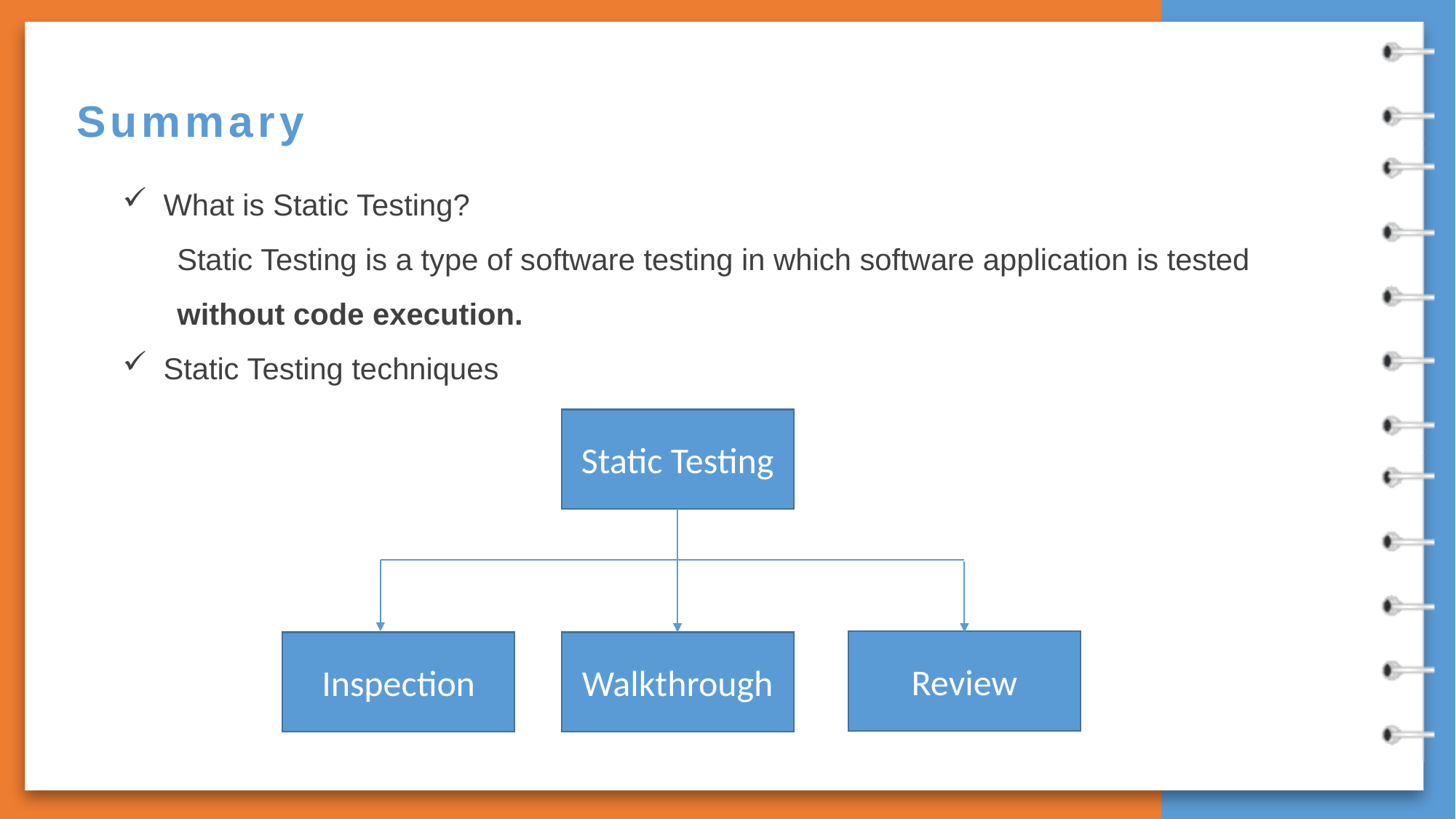

Summary
What is Static Testing?
Static Testing is a type of software testing in which software application is tested without code execution.
Static Testing techniques

Static Testing
Review
Inspection
Walkthrough